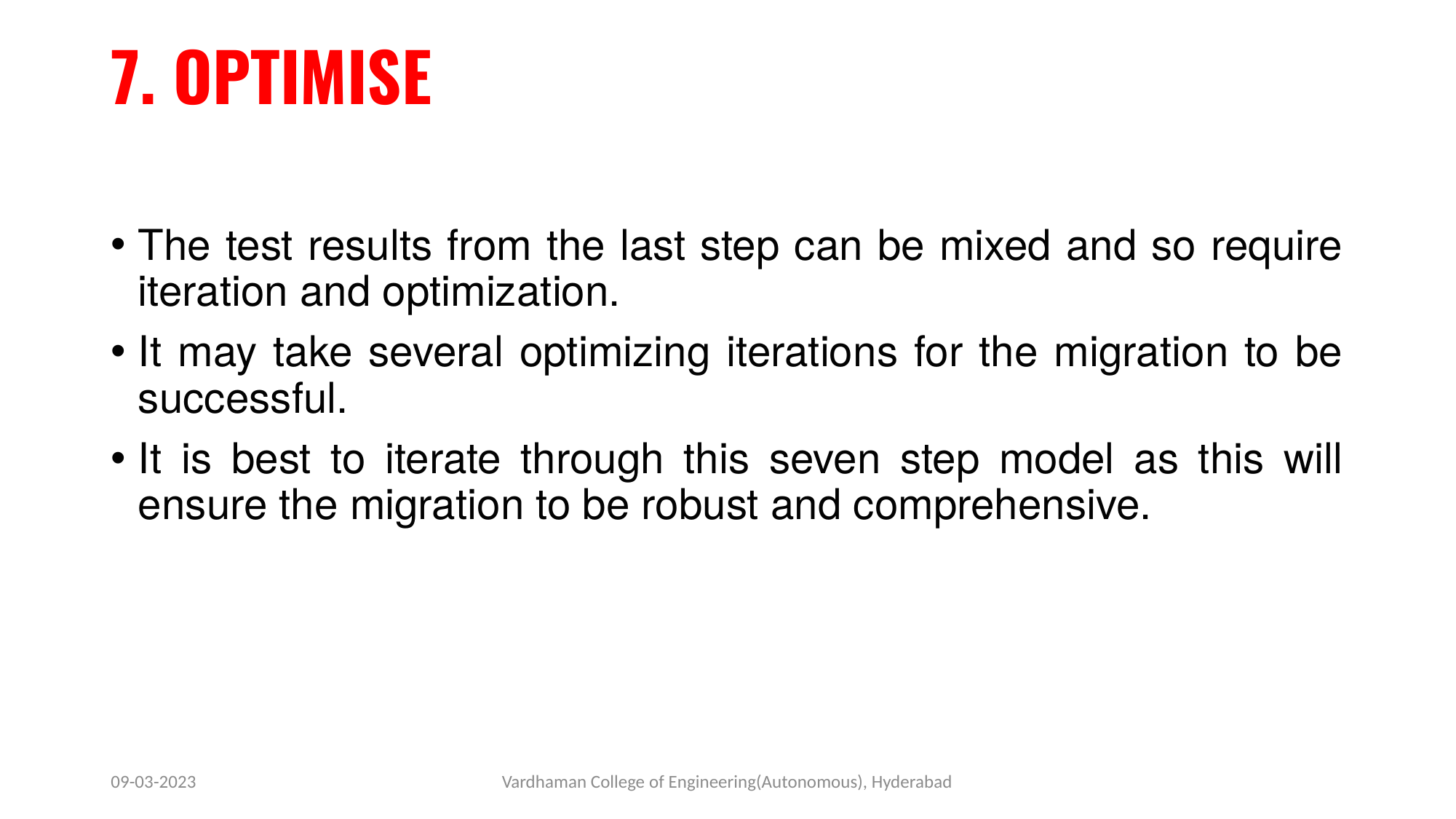

# 7. OPTIMISE
The test results from the last step can be mixed and so require iteration and optimization.
It may take several optimizing iterations for the migration to be successful.
It is best to iterate through this seven step model as this will ensure the migration to be robust and comprehensive.

09-03-2023
Vardhaman College of Engineering(Autonomous), Hyderabad